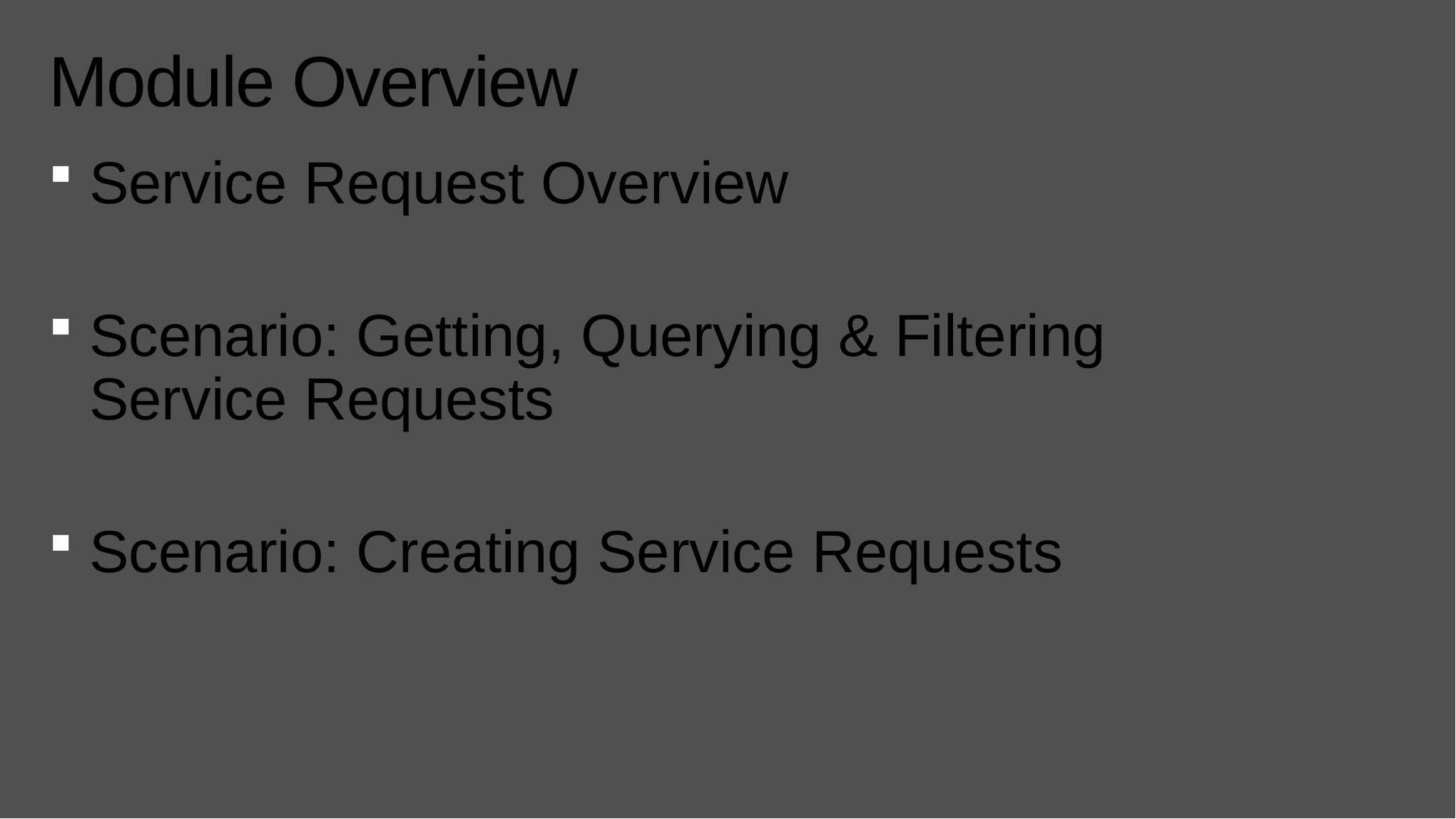

# Module Overview
Service Request Overview

Scenario: Getting, Querying & Filtering
Service Requests

Scenario: Creating Service Requests